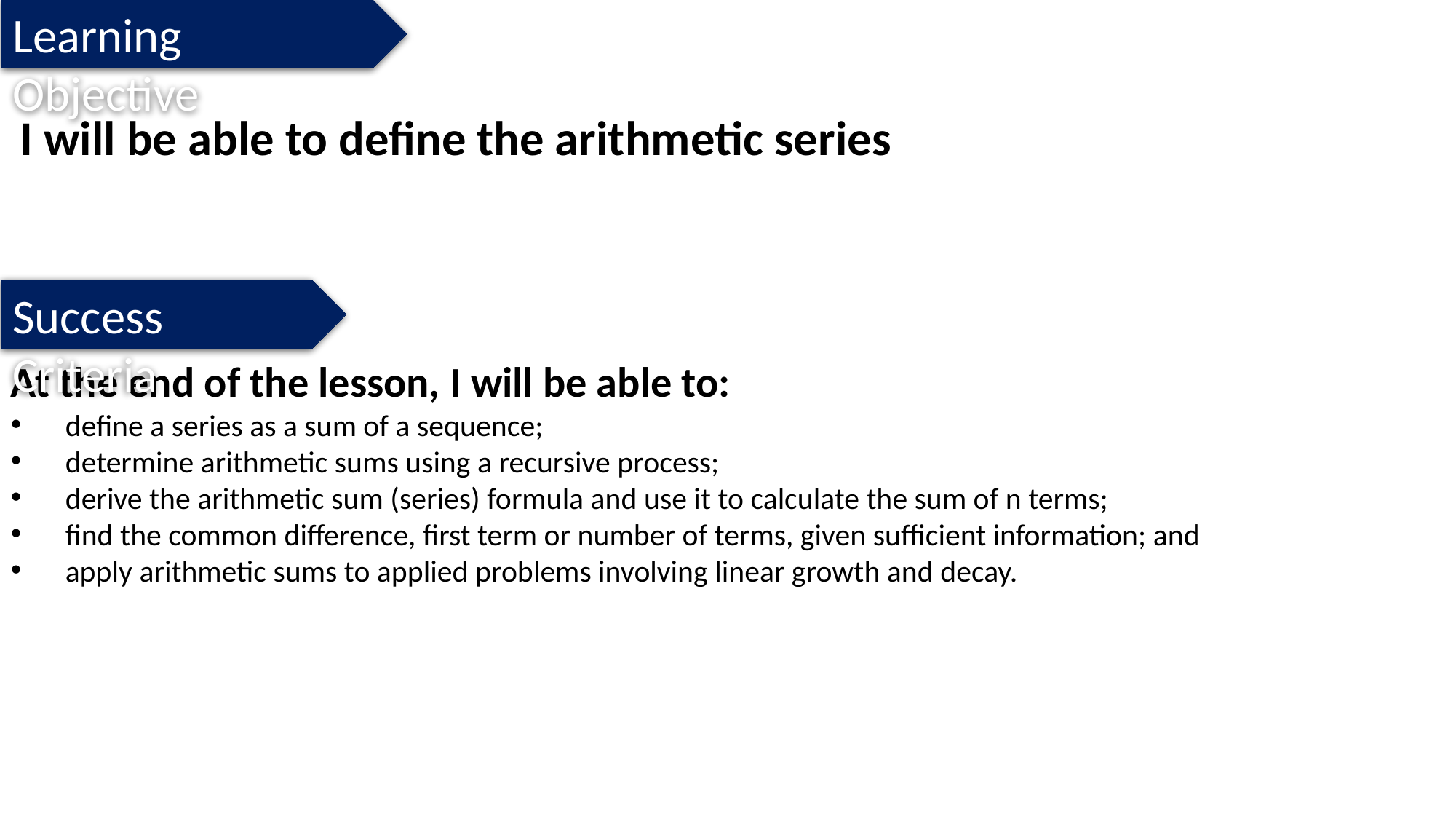

Learning Objective
I will be able to define the arithmetic series
Success Criteria
At the end of the lesson, I will be able to:
define a series as a sum of a sequence;
determine arithmetic sums using a recursive process;
derive the arithmetic sum (series) formula and use it to calculate the sum of n terms;
find the common difference, first term or number of terms, given sufficient information; and
apply arithmetic sums to applied problems involving linear growth and decay.